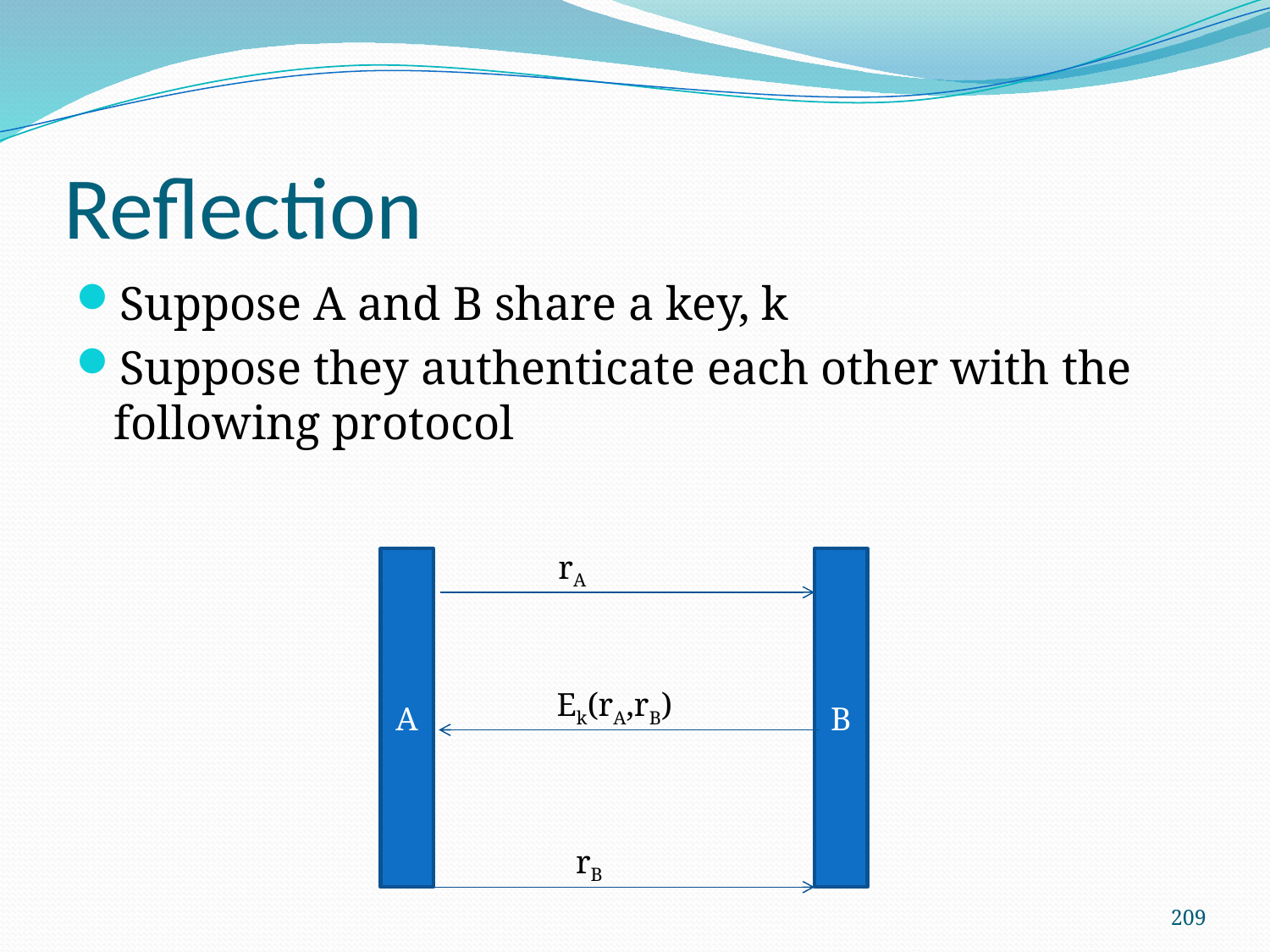

# Reflection
Suppose A and B share a key, k
Suppose they authenticate each other with the following protocol
rA
A
B
Ek(rA,rB)
rB
209